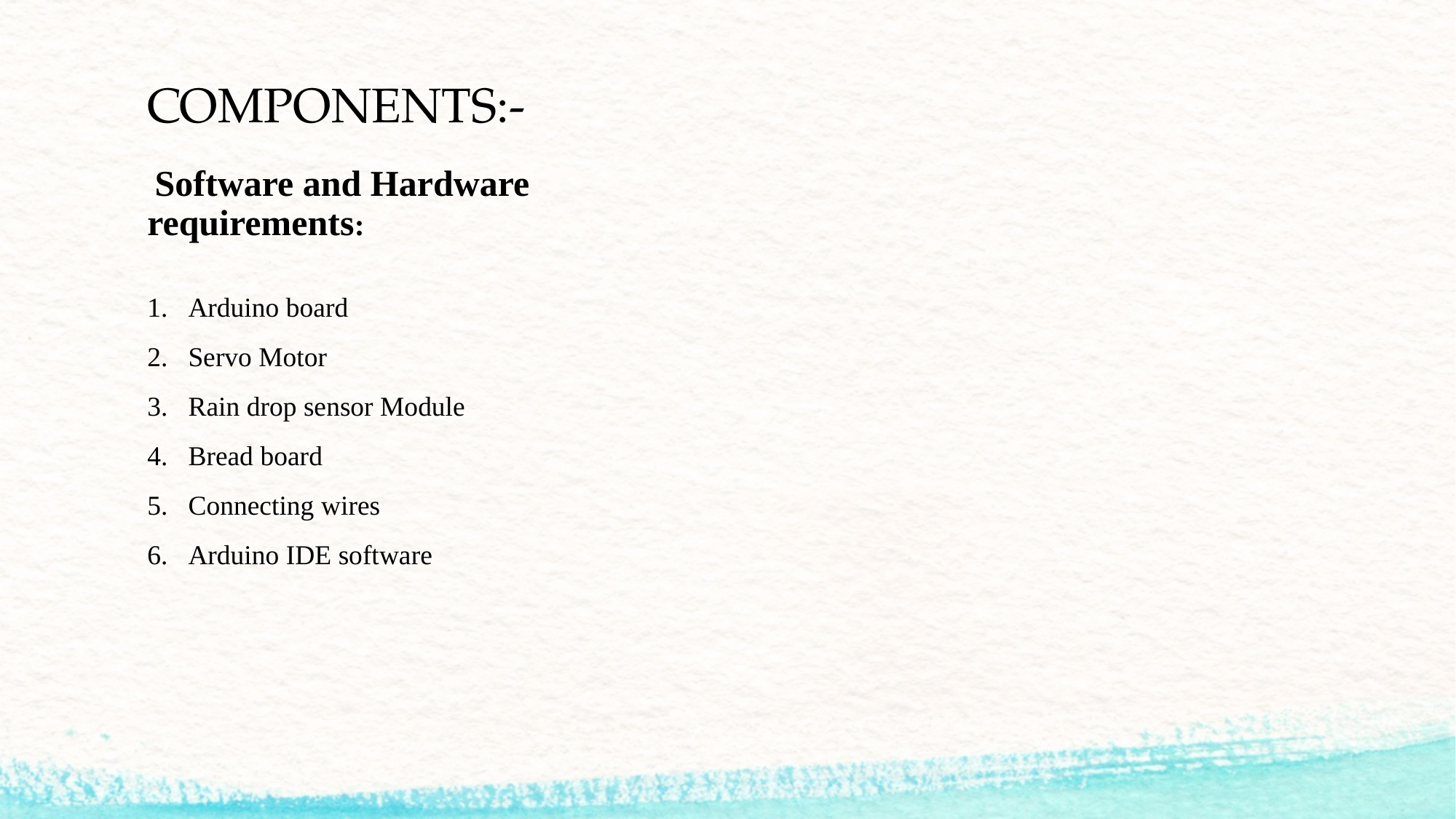

# COMPONENTS:-
 Software and Hardware requirements:

Arduino board
Servo Motor
Rain drop sensor Module
Bread board
Connecting wires
Arduino IDE software